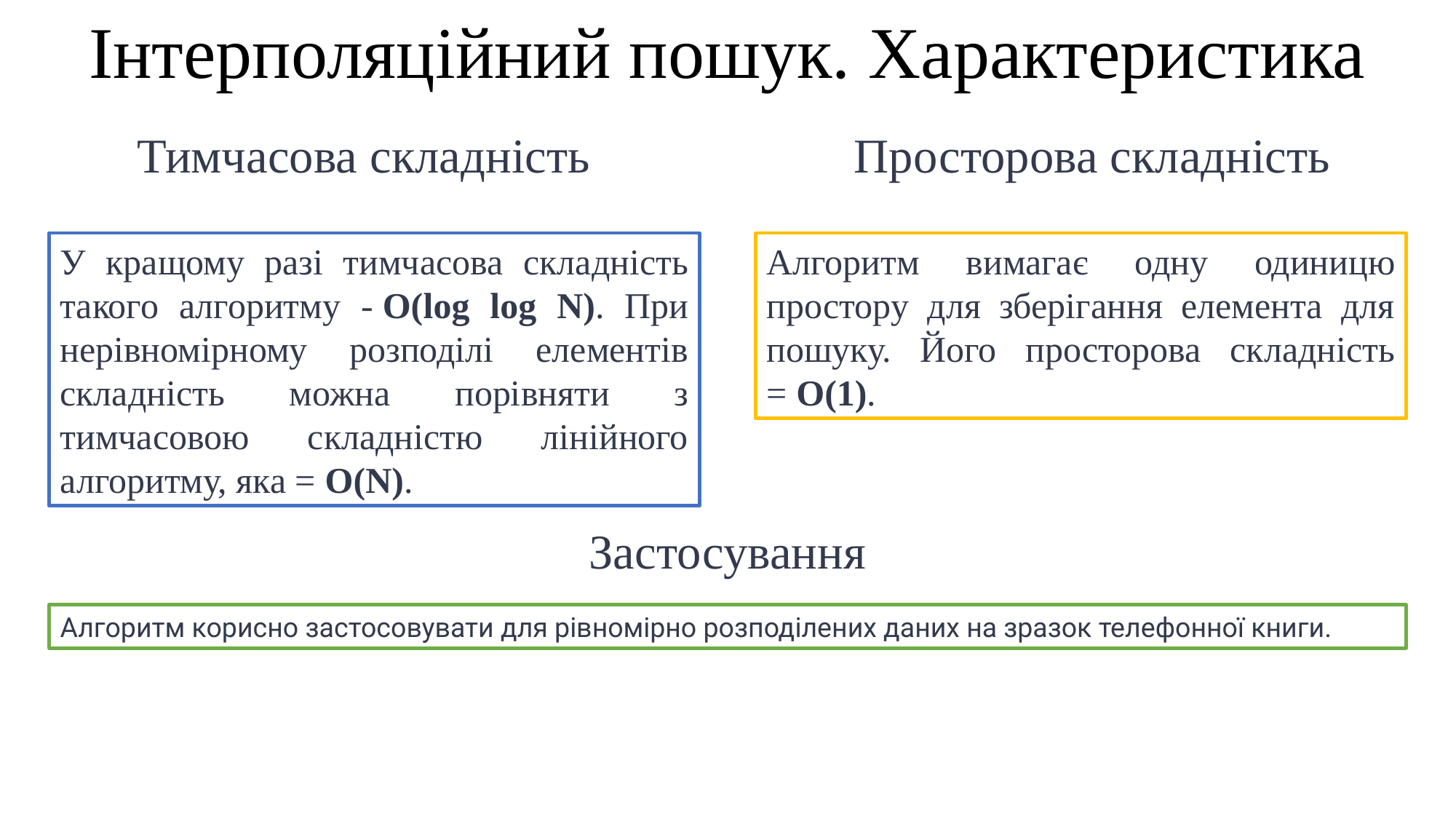

Інтерполяційний пошук. Характеристика
Тимчасова складність
Просторова складність
У кращому разі тимчасова складність такого алгоритму - O(log log N). При нерівномірному розподілі елементів складність можна порівняти з тимчасовою складністю лінійного алгоритму, яка = O(N).
Алгоритм вимагає одну одиницю простору для зберігання елемента для пошуку. Його просторова складність = O(1).
Застосування
Алгоритм корисно застосовувати для рівномірно розподілених даних на зразок телефонної книги.